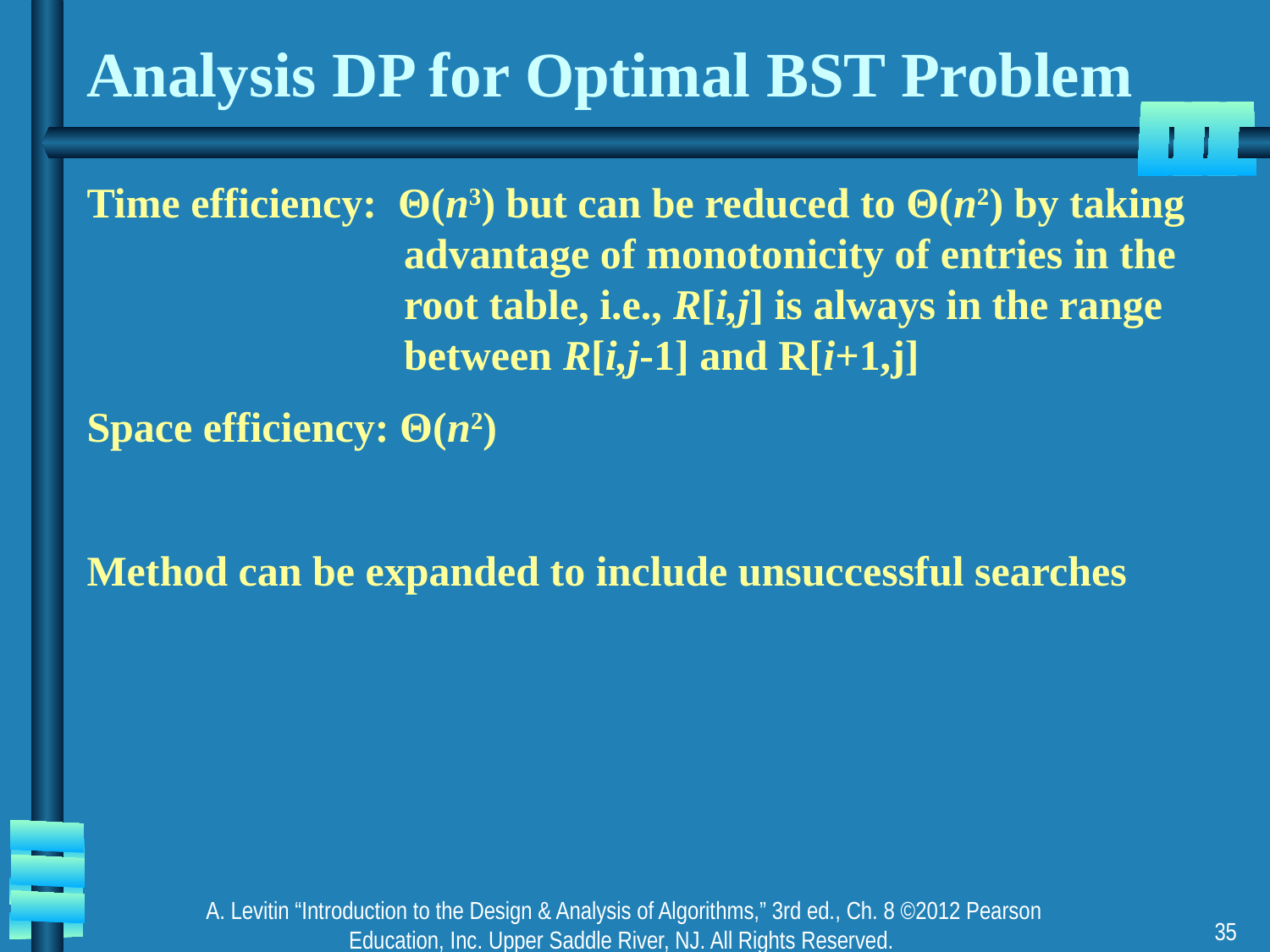

# Analysis DP for Optimal BST Problem
Time efficiency:  Θ(n3) but can be reduced to Θ(n2) by taking
                              advantage of monotonicity of entries in the
                              root table, i.e., R[i,j] is always in the range
                              between R[i,j-1] and R[i+1,j]
Space efficiency: Θ(n2)

Method can be expanded to include unsuccessful searches

A. Levitin “Introduction to the Design & Analysis of Algorithms,” 3rd ed., Ch. 8 ©2012 Pearson Education, Inc. Upper Saddle River, NJ. All Rights Reserved.
35